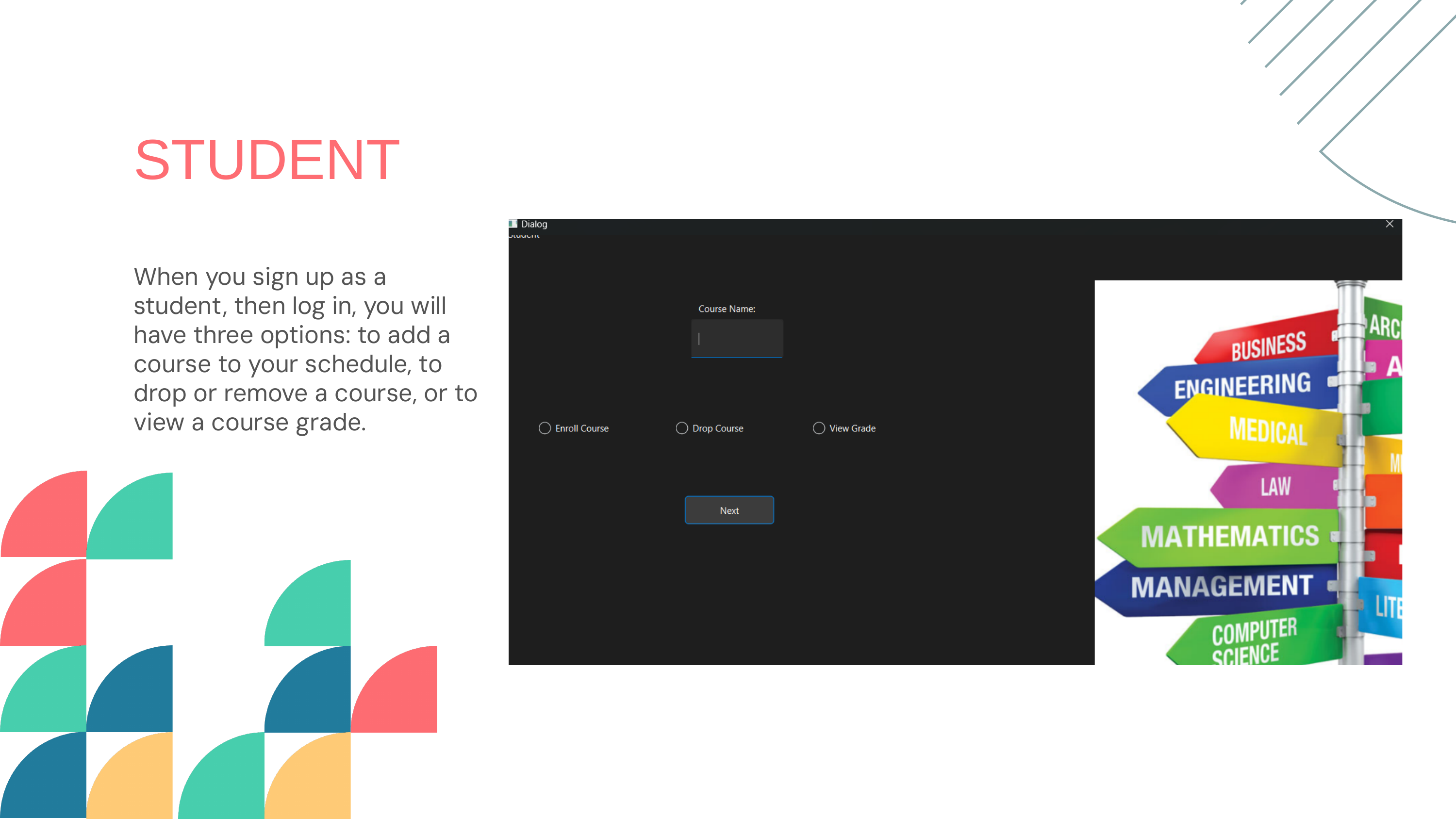

STUDENT

When you sign up as a student, then log in, you will have three options: to add a course to your schedule, to drop or remove a course, or to view a course grade.